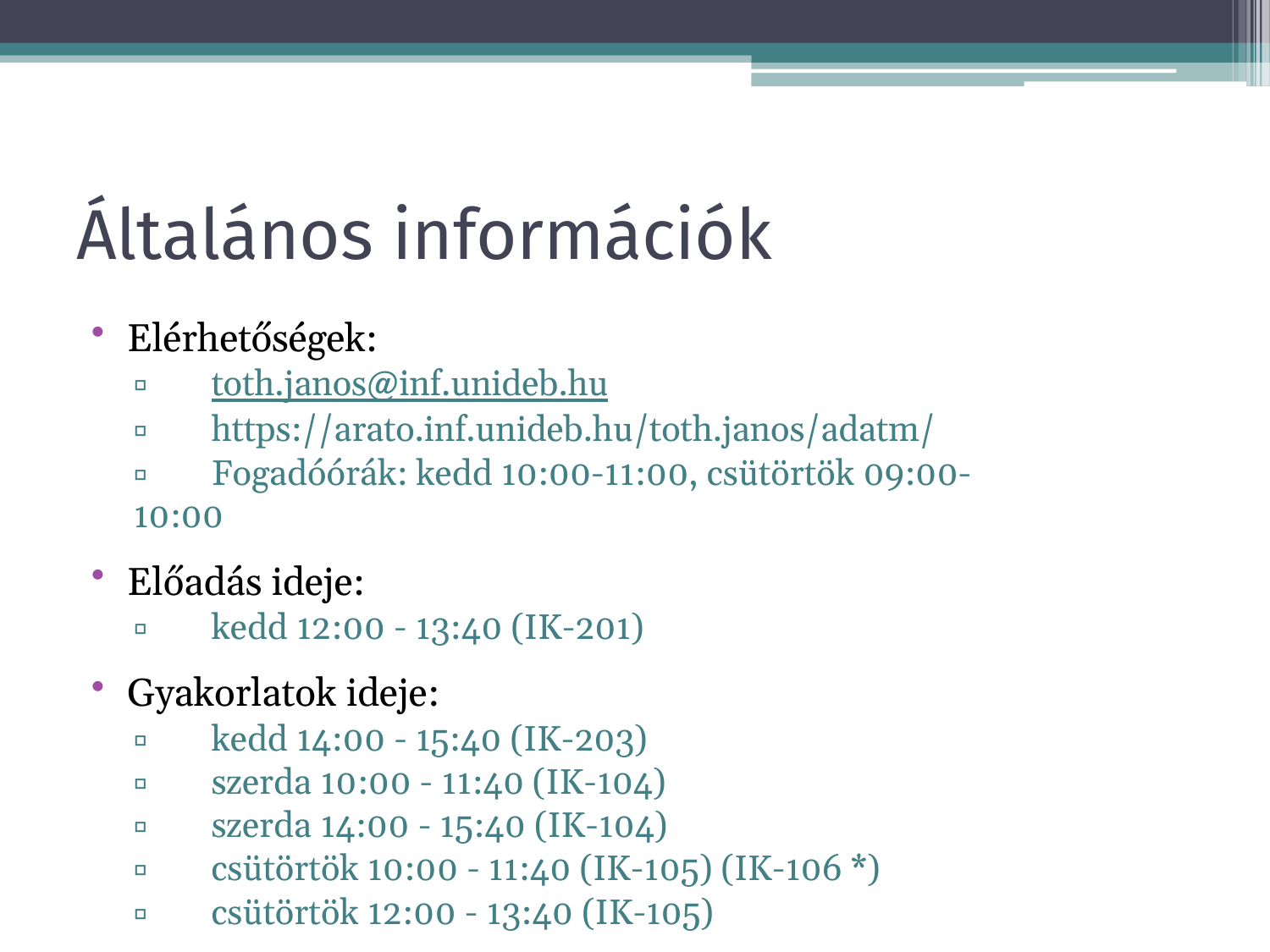

# Általános információk
Elérhetőségek:
▫	toth.janos@inf.unideb.hu
▫	https://arato.inf.unideb.hu/toth.janos/adatm/
▫	Fogadóórák: kedd 10:00-11:00, csütörtök 09:00-10:00
Előadás ideje:
▫	kedd 12:00 - 13:40 (IK-201)
Gyakorlatok ideje:
▫	kedd 14:00 - 15:40 (IK-203)
▫	szerda 10:00 - 11:40 (IK-104)
▫	szerda 14:00 - 15:40 (IK-104)
▫	csütörtök 10:00 - 11:40 (IK-105) (IK-106 *)
▫	csütörtök 12:00 - 13:40 (IK-105)